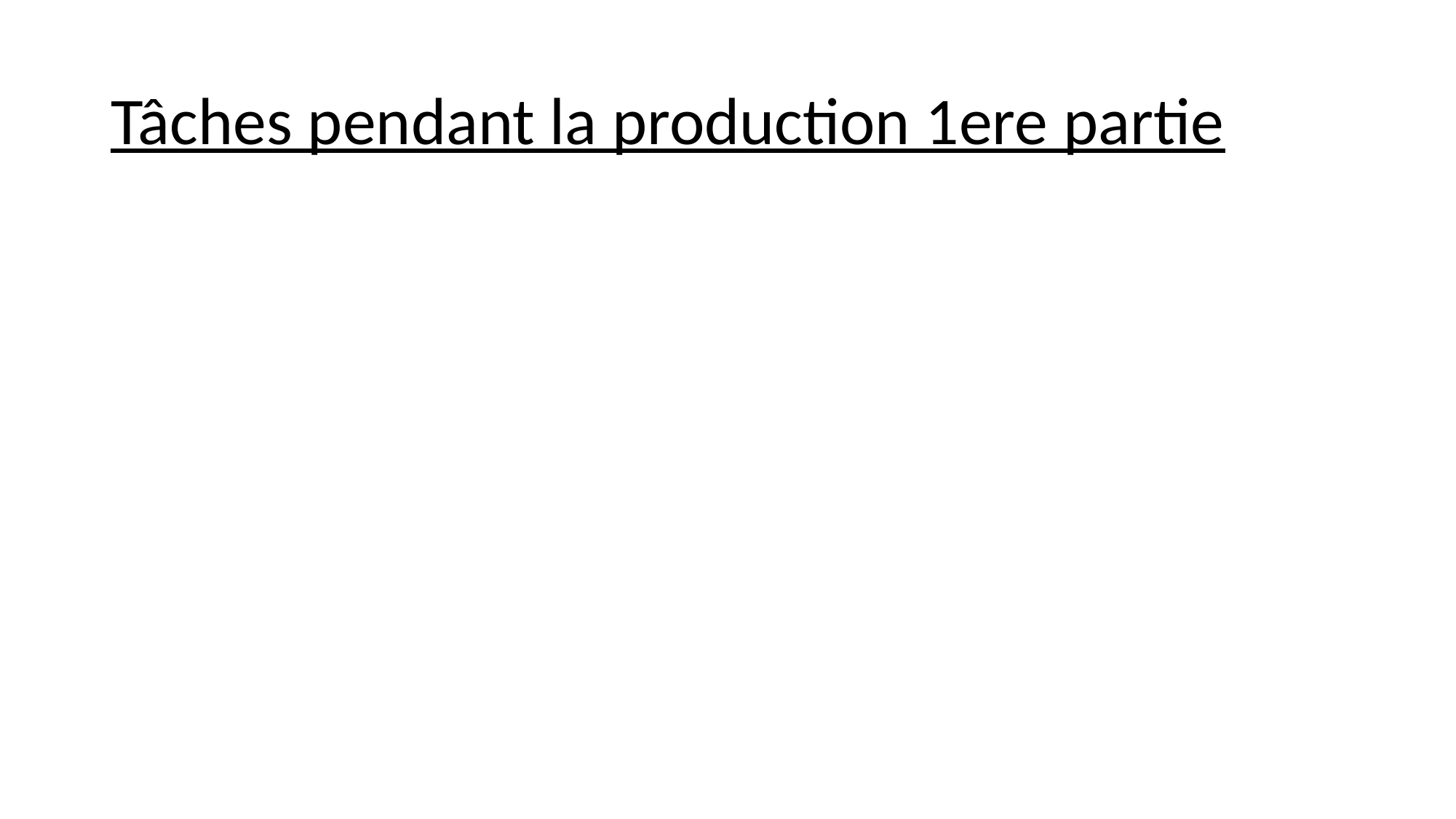

# Tâches pendant la production 1ere partie